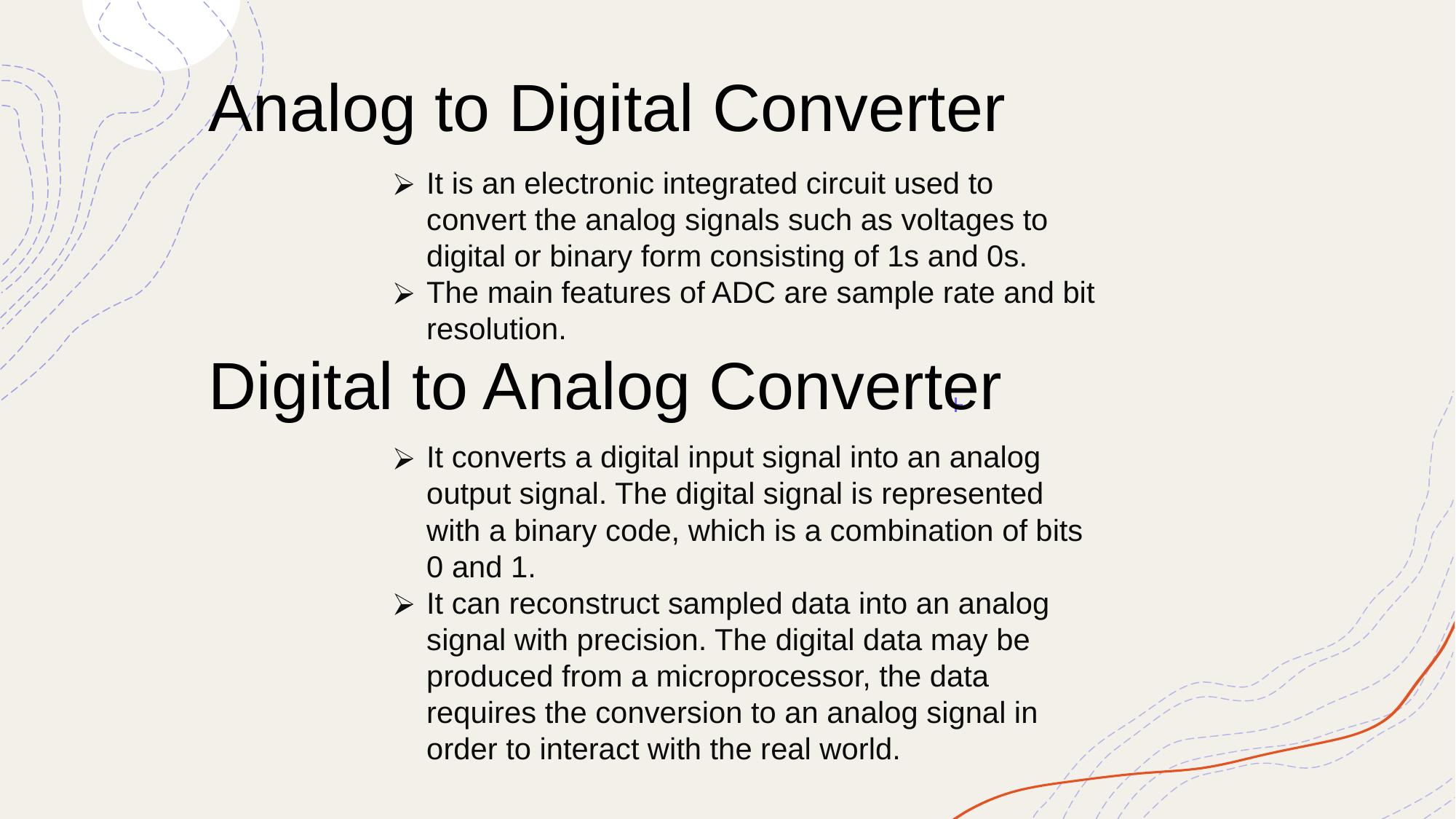

# Analog to Digital Converter
It is an electronic integrated circuit used to convert the analog signals such as voltages to digital or binary form consisting of 1s and 0s.
The main features of ADC are sample rate and bit resolution.
Digital to Analog Converter
It converts a digital input signal into an analog output signal. The digital signal is represented with a binary code, which is a combination of bits 0 and 1.
It can reconstruct sampled data into an analog signal with precision. The digital data may be produced from a microprocessor, the data requires the conversion to an analog signal in order to interact with the real world.